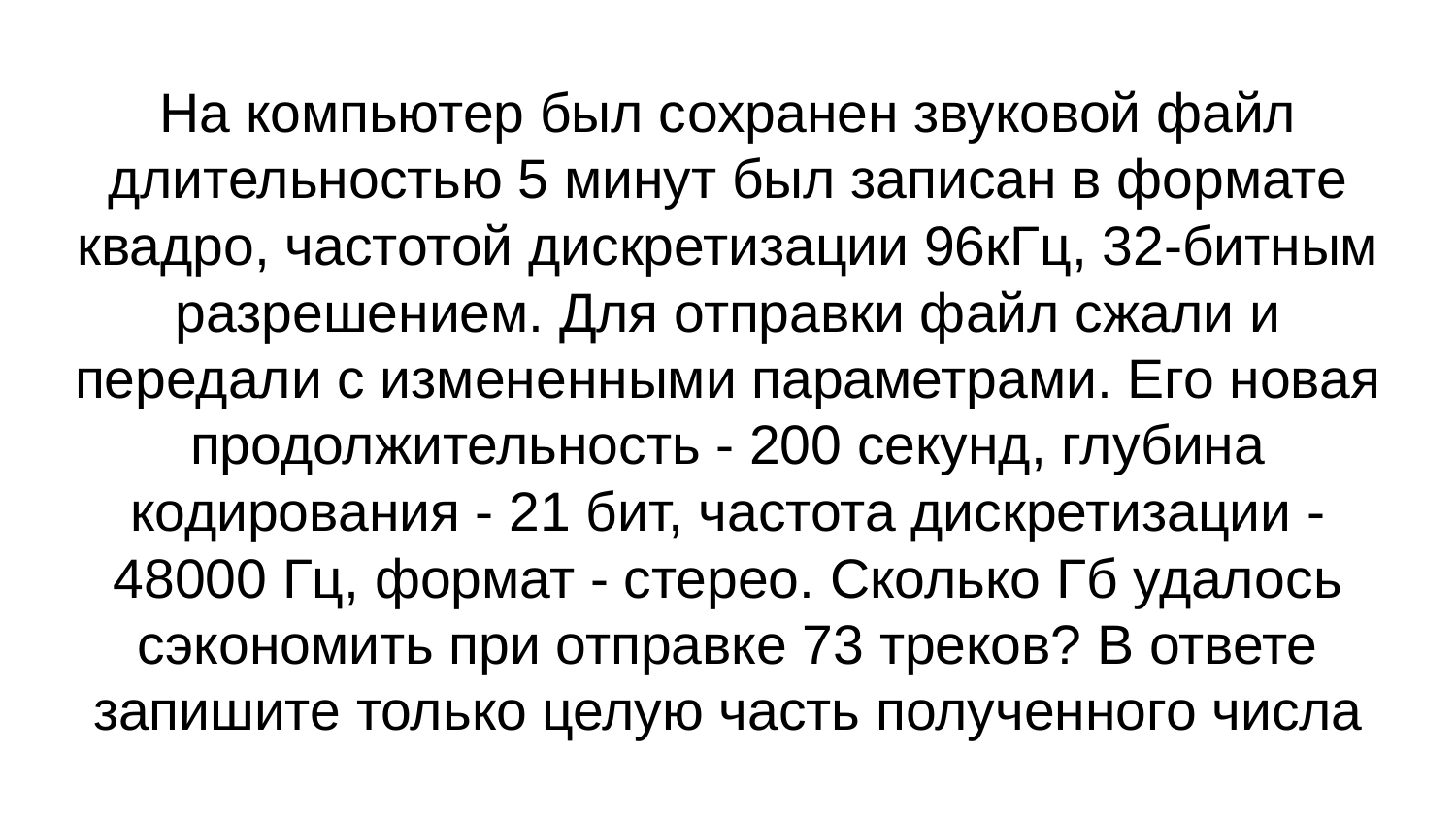

# На компьютер был сохранен звуковой файл длительностью 5 минут был записан в формате квадро, частотой дискретизации 96кГц, 32-битным разрешением. Для отправки файл сжали и передали с измененными параметрами. Его новая продолжительность - 200 секунд, глубина кодирования - 21 бит, частота дискретизации - 48000 Гц, формат - стерео. Сколько Гб удалось сэкономить при отправке 73 треков? В ответе запишите только целую часть полученного числа